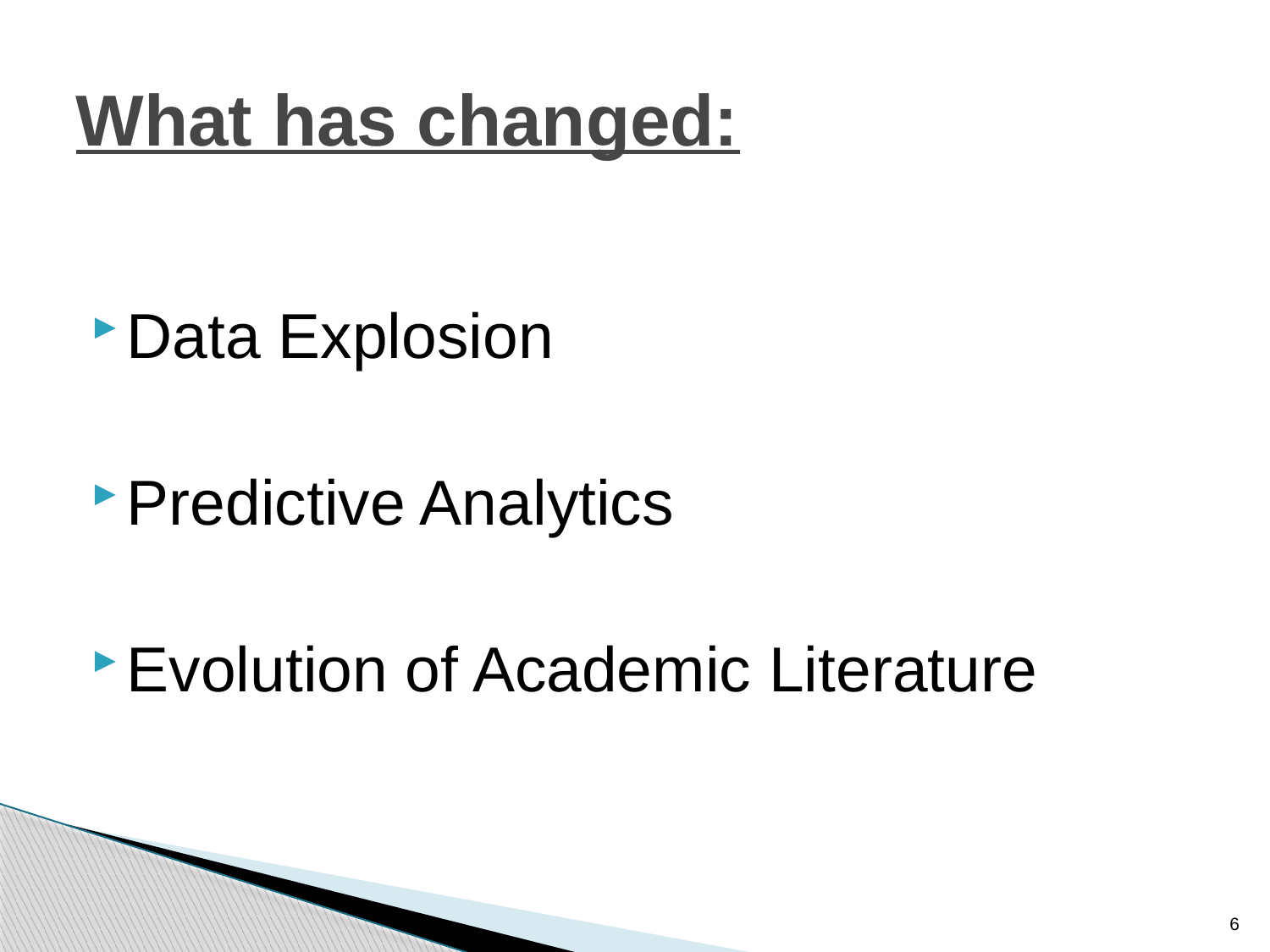

# What has changed:

Data Explosion

Predictive Analytics

Evolution of Academic Literature

6